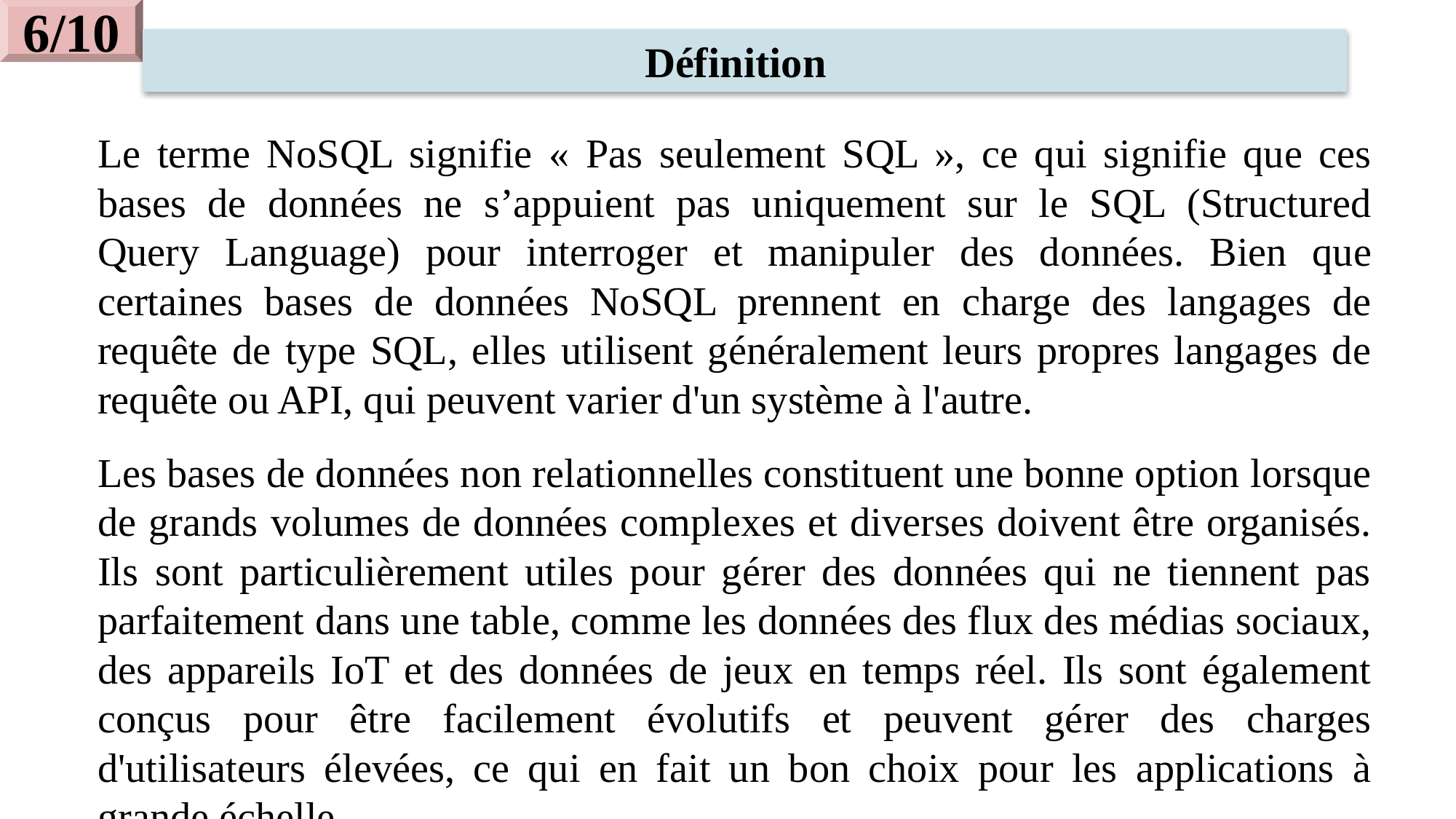

6/10
Définition
Le terme NoSQL signifie « Pas seulement SQL », ce qui signifie que ces bases de données ne s’appuient pas uniquement sur le SQL (Structured Query Language) pour interroger et manipuler des données. Bien que certaines bases de données NoSQL prennent en charge des langages de requête de type SQL, elles utilisent généralement leurs propres langages de requête ou API, qui peuvent varier d'un système à l'autre.
Les bases de données non relationnelles constituent une bonne option lorsque de grands volumes de données complexes et diverses doivent être organisés. Ils sont particulièrement utiles pour gérer des données qui ne tiennent pas parfaitement dans une table, comme les données des flux des médias sociaux, des appareils IoT et des données de jeux en temps réel. Ils sont également conçus pour être facilement évolutifs et peuvent gérer des charges d'utilisateurs élevées, ce qui en fait un bon choix pour les applications à grande échelle.